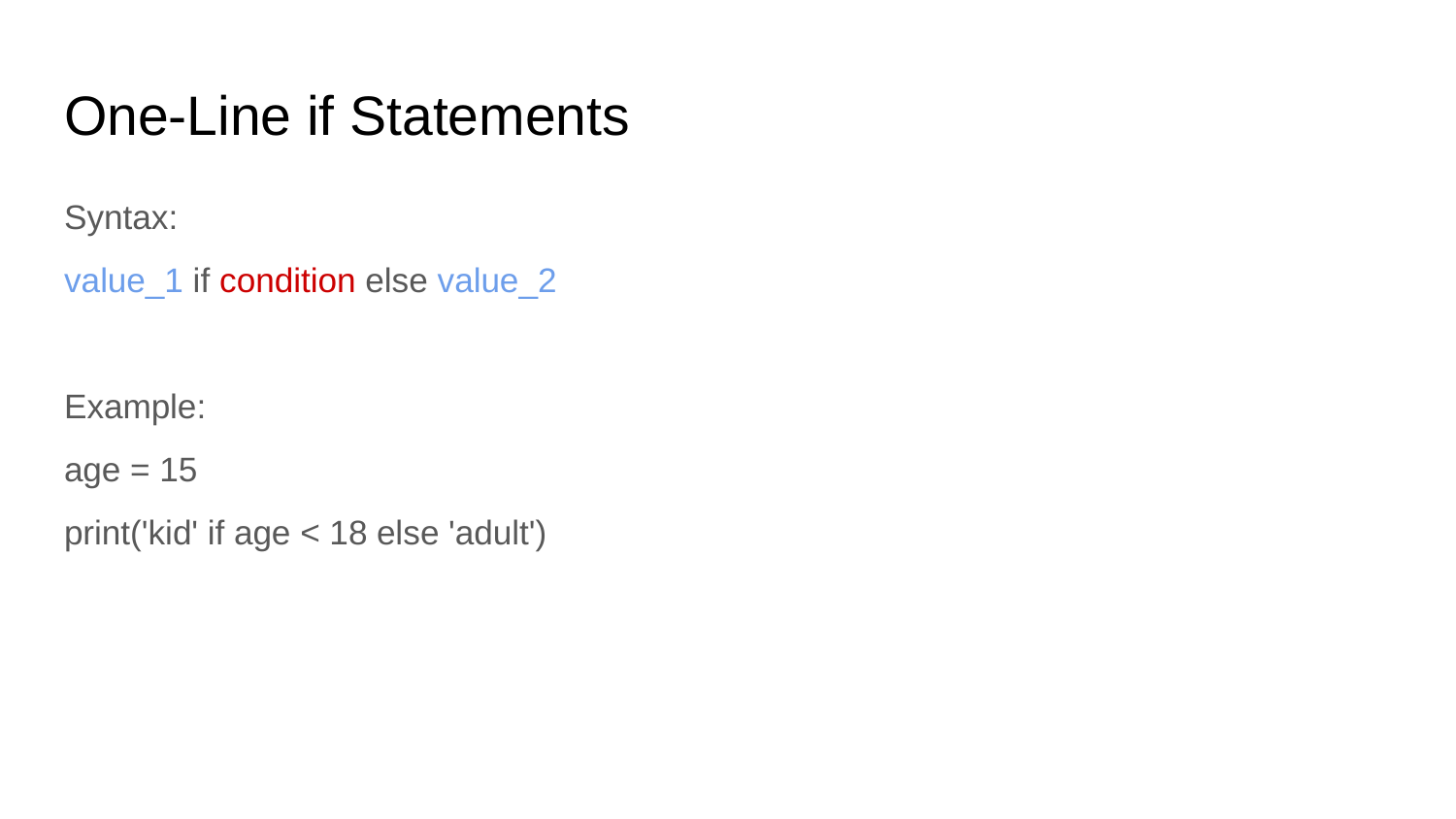

# One-Line if Statements
Syntax:
value_1 if condition else value_2

Example:
age = 15
print('kid' if age < 18 else 'adult')